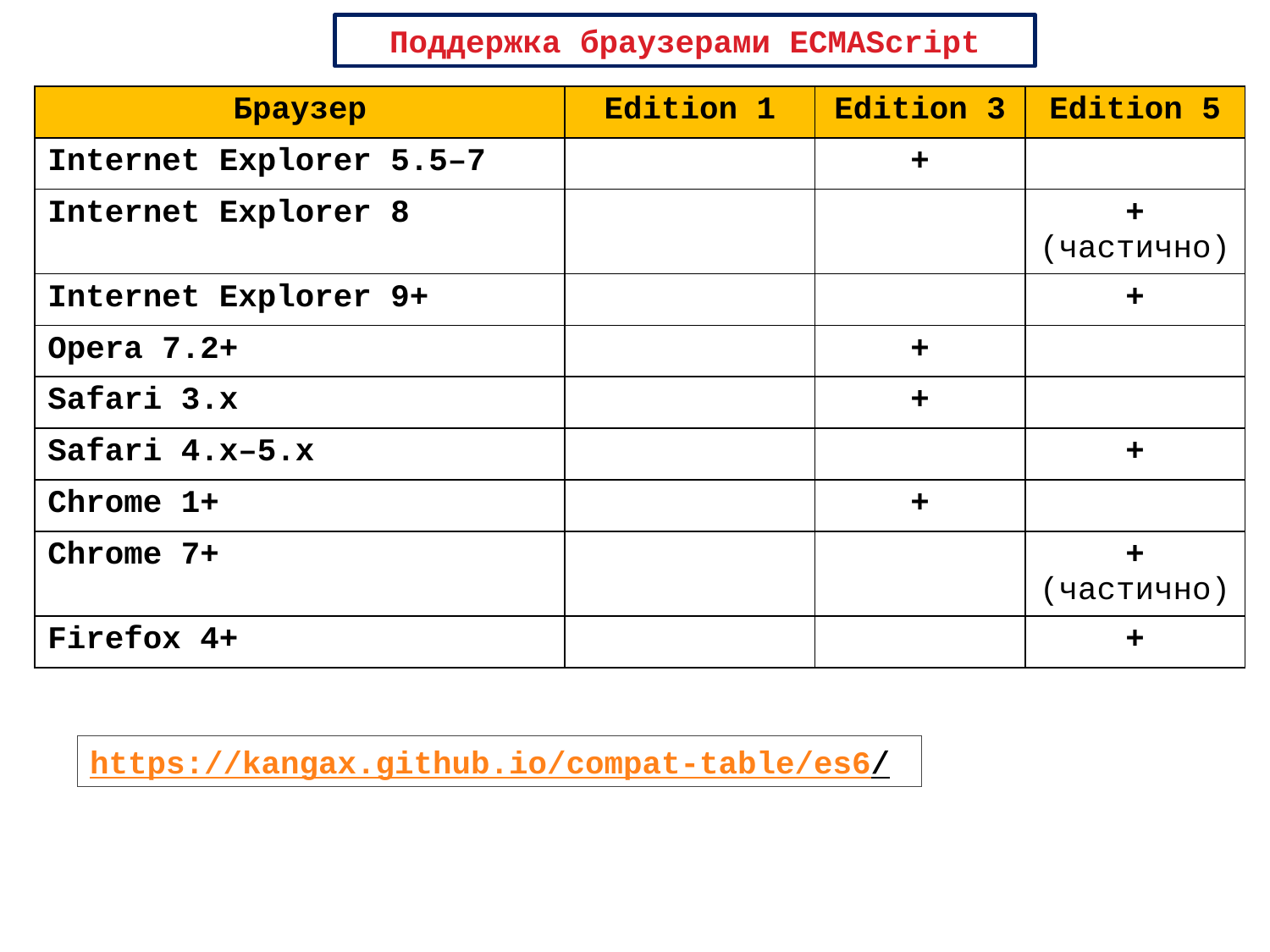

Поддержка браузерами ECMAScript
| Браузер | Edition 1 | Edition 3 | Edition 5 |
| --- | --- | --- | --- |
| Internet Explorer 5.5–7 |  | + |  |
| Internet Explorer 8 |  |  | + (частично) |
| Internet Explorer 9+ |  |  | + |
| Opera 7.2+ |  | + |  |
| Safari 3.x |  | + |  |
| Safari 4.x–5.x |  |  | + |
| Chrome 1+ |  | + |  |
| Chrome 7+ |  |  | + (частично) |
| Firefox 4+ |  |  | + |
https://kangax.github.io/compat-table/es6/